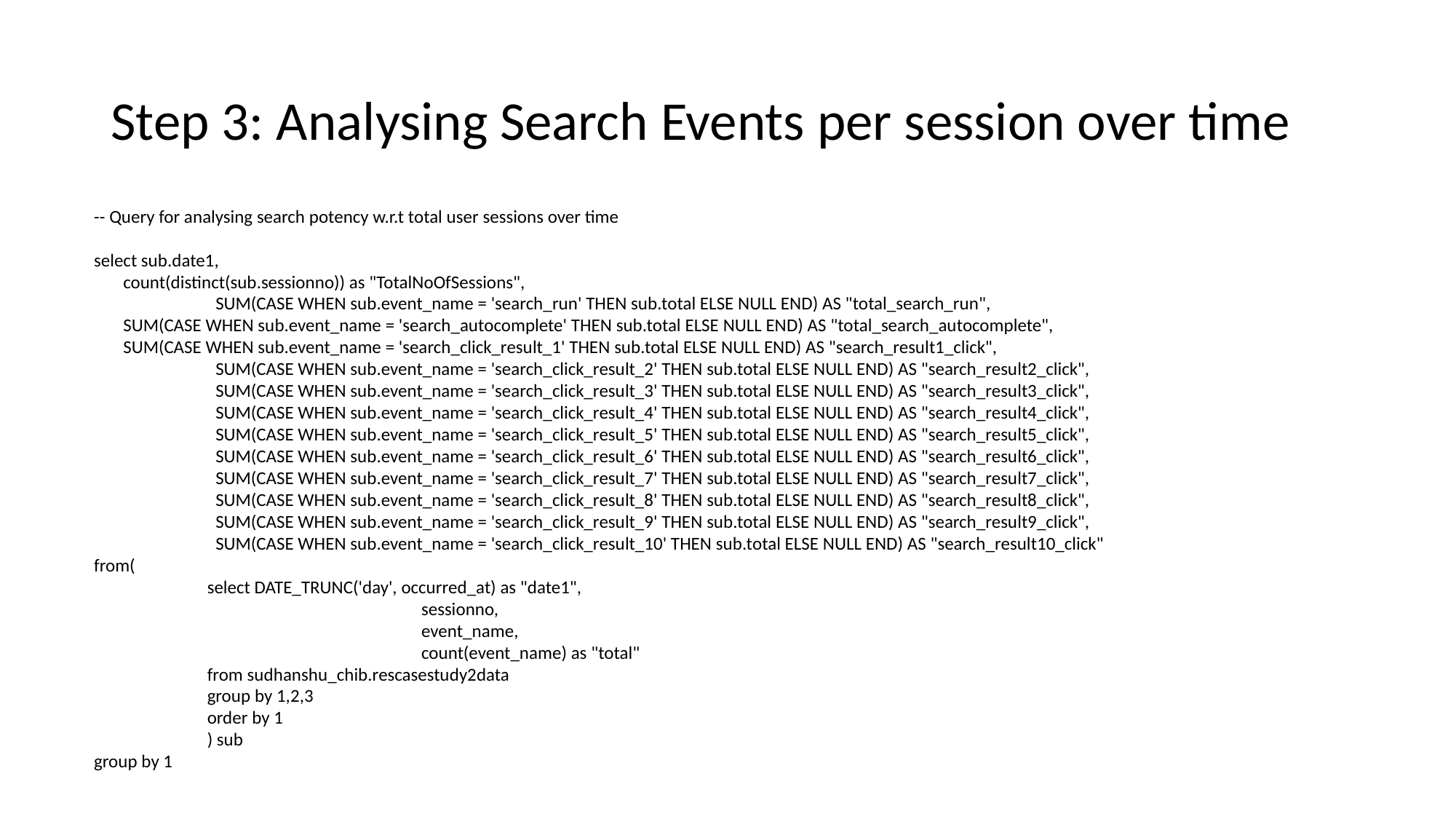

# Step 3: Analysing Search Events per session over time
-- Query for analysing search potency w.r.t total user sessions over time

select sub.date1,
       count(distinct(sub.sessionno)) as "TotalNoOfSessions",
	   SUM(CASE WHEN sub.event_name = 'search_run' THEN sub.total ELSE NULL END) AS "total_search_run",
       SUM(CASE WHEN sub.event_name = 'search_autocomplete' THEN sub.total ELSE NULL END) AS "total_search_autocomplete",
       SUM(CASE WHEN sub.event_name = 'search_click_result_1' THEN sub.total ELSE NULL END) AS "search_result1_click",
	   SUM(CASE WHEN sub.event_name = 'search_click_result_2' THEN sub.total ELSE NULL END) AS "search_result2_click",
	   SUM(CASE WHEN sub.event_name = 'search_click_result_3' THEN sub.total ELSE NULL END) AS "search_result3_click",
	   SUM(CASE WHEN sub.event_name = 'search_click_result_4' THEN sub.total ELSE NULL END) AS "search_result4_click",
	   SUM(CASE WHEN sub.event_name = 'search_click_result_5' THEN sub.total ELSE NULL END) AS "search_result5_click",
	   SUM(CASE WHEN sub.event_name = 'search_click_result_6' THEN sub.total ELSE NULL END) AS "search_result6_click",
	   SUM(CASE WHEN sub.event_name = 'search_click_result_7' THEN sub.total ELSE NULL END) AS "search_result7_click",
	   SUM(CASE WHEN sub.event_name = 'search_click_result_8' THEN sub.total ELSE NULL END) AS "search_result8_click",
	   SUM(CASE WHEN sub.event_name = 'search_click_result_9' THEN sub.total ELSE NULL END) AS "search_result9_click",
	   SUM(CASE WHEN sub.event_name = 'search_click_result_10' THEN sub.total ELSE NULL END) AS "search_result10_click"
from(
	 select DATE_TRUNC('day', occurred_at) as "date1",
			sessionno,
			event_name,
			count(event_name) as "total"
	 from sudhanshu_chib.rescasestudy2data
	 group by 1,2,3
	 order by 1
	 ) sub
group by 1